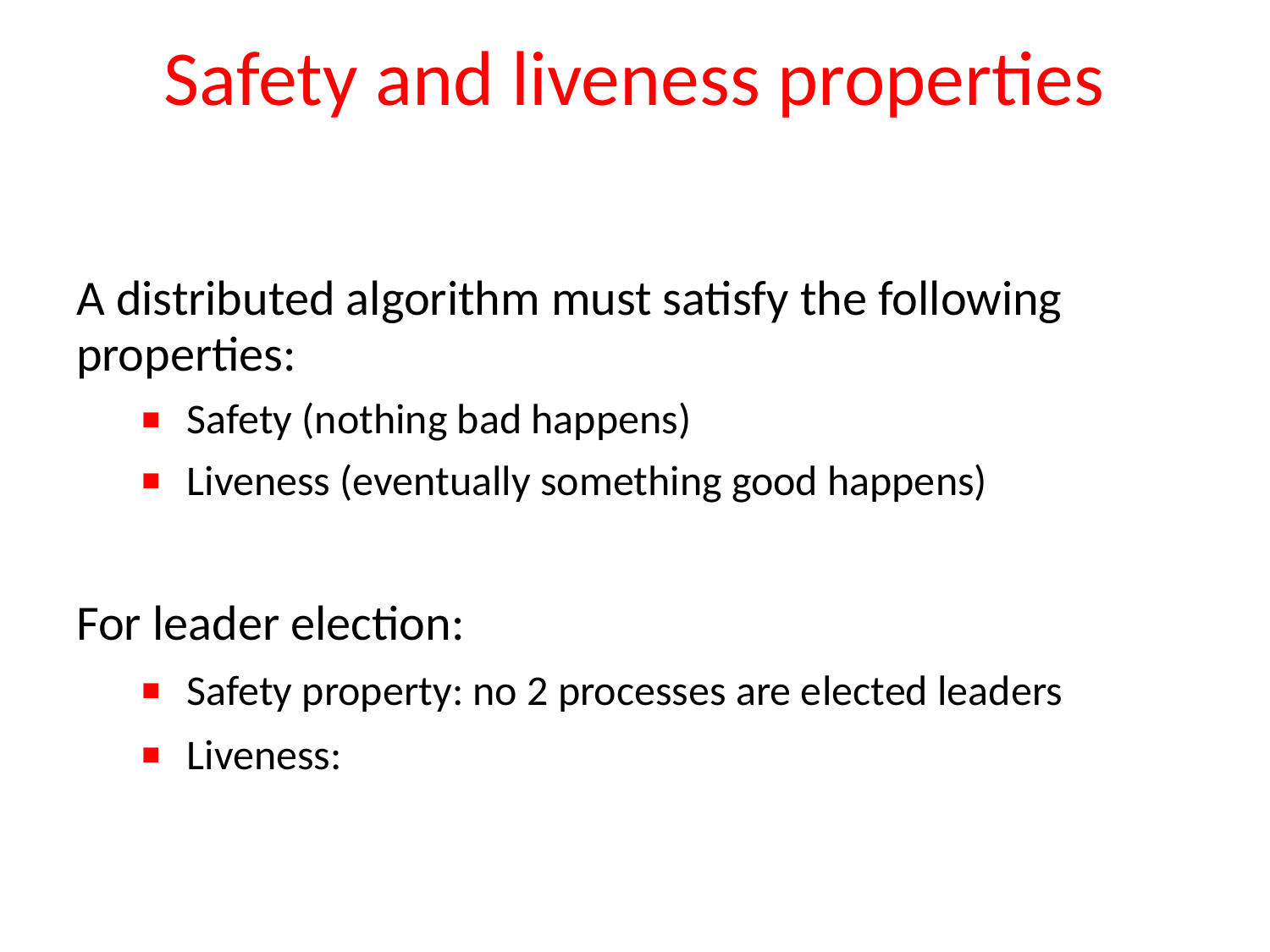

# Safety and liveness properties
A distributed algorithm must satisfy the following properties:
Safety (nothing bad happens)
Liveness (eventually something good happens)

For leader election:
Safety property: no 2 processes are elected leaders
Liveness: